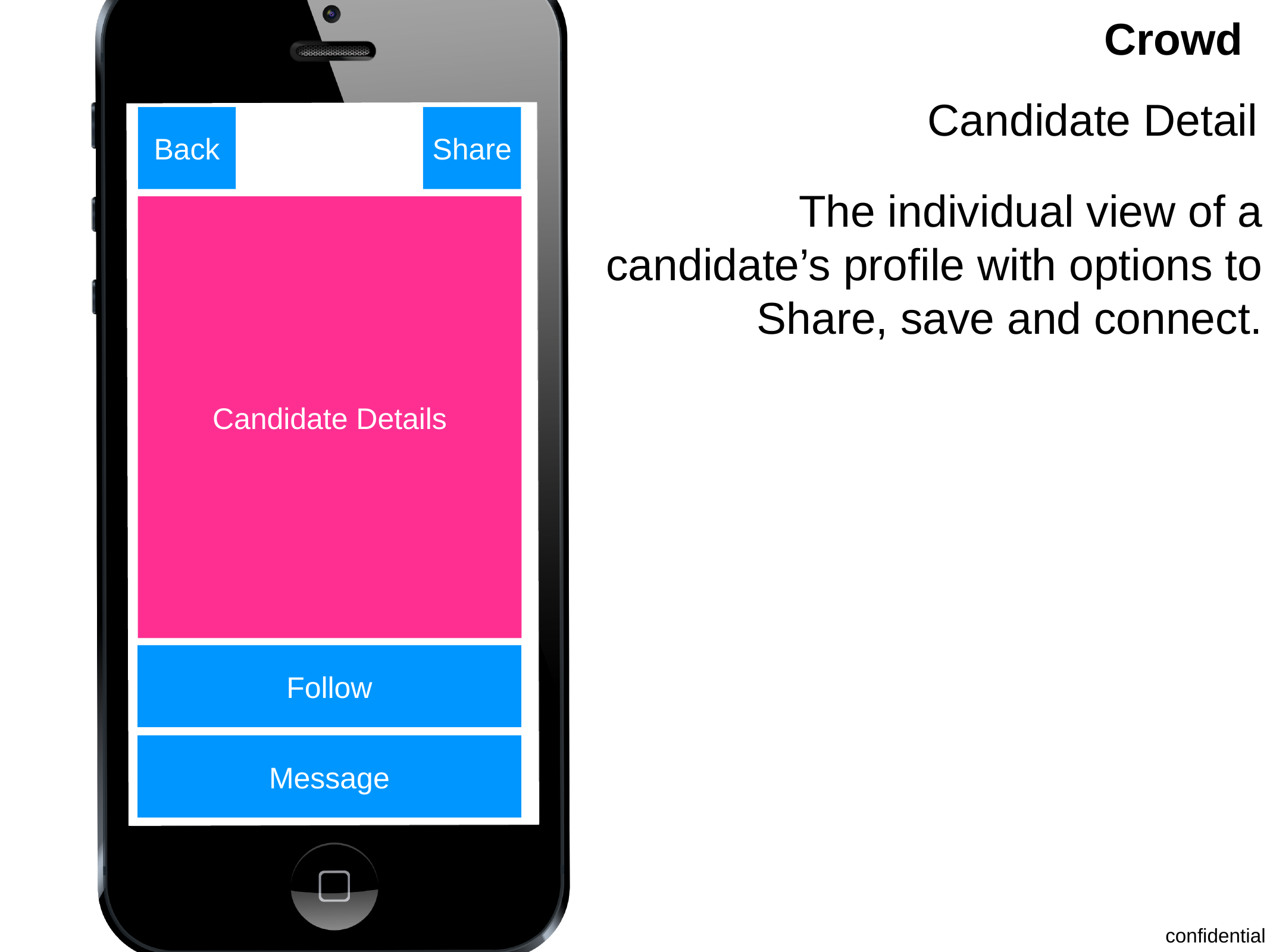

Candidate Detail
Back
Share
The individual view of a candidate’s profile with options to Share, save and connect.
Candidate Details
Follow
Message